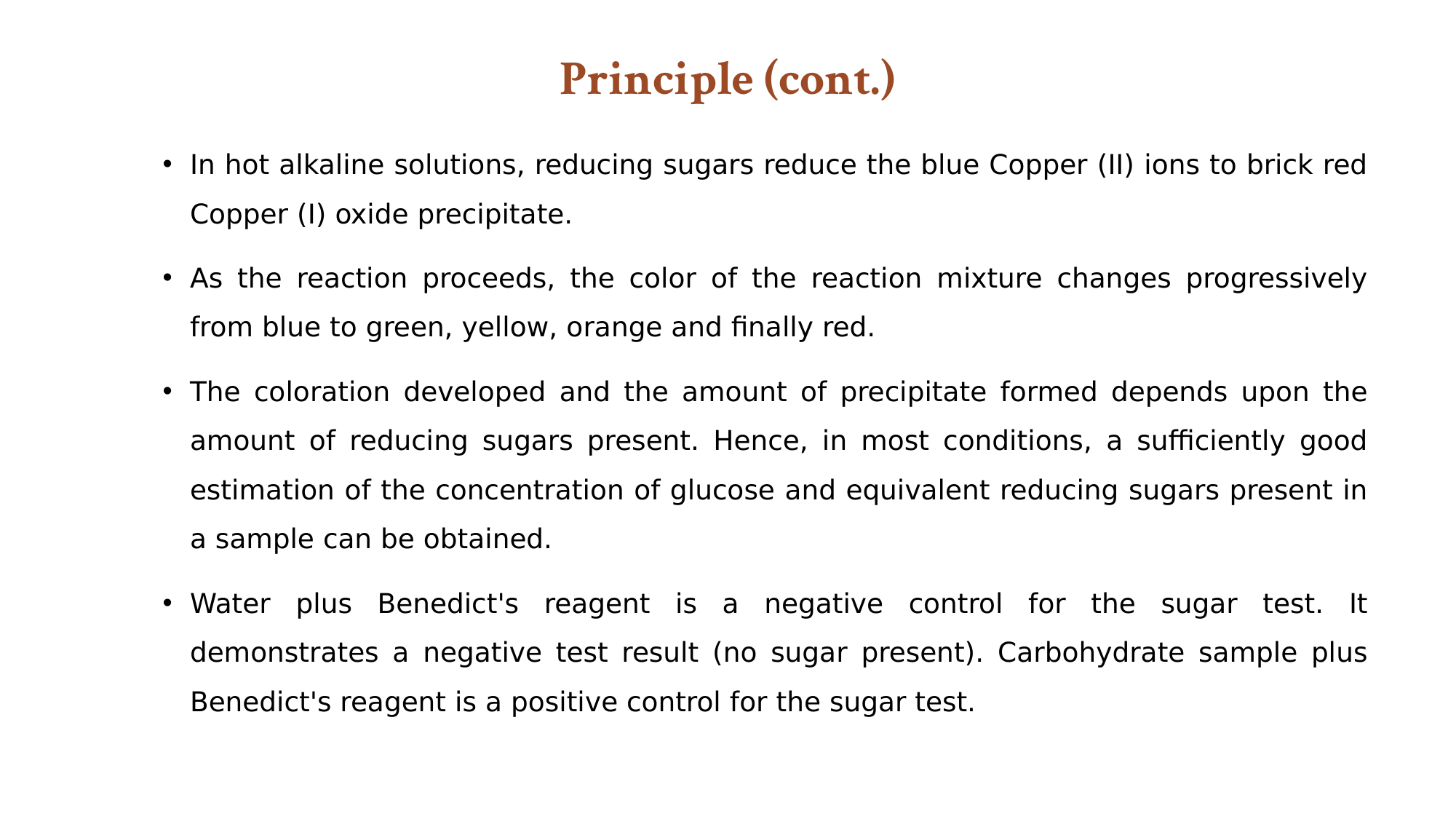

# Principle (cont.)
In hot alkaline solutions, reducing sugars reduce the blue Copper (II) ions to brick red Copper (I) oxide precipitate.
As the reaction proceeds, the color of the reaction mixture changes progressively from blue to green, yellow, orange and finally red.
The coloration developed and the amount of precipitate formed depends upon the amount of reducing sugars present. Hence, in most conditions, a sufficiently good estimation of the concentration of glucose and equivalent reducing sugars present in a sample can be obtained.
Water plus Benedict's reagent is a negative control for the sugar test. It demonstrates a negative test result (no sugar present). Carbohydrate sample plus Benedict's reagent is a positive control for the sugar test.